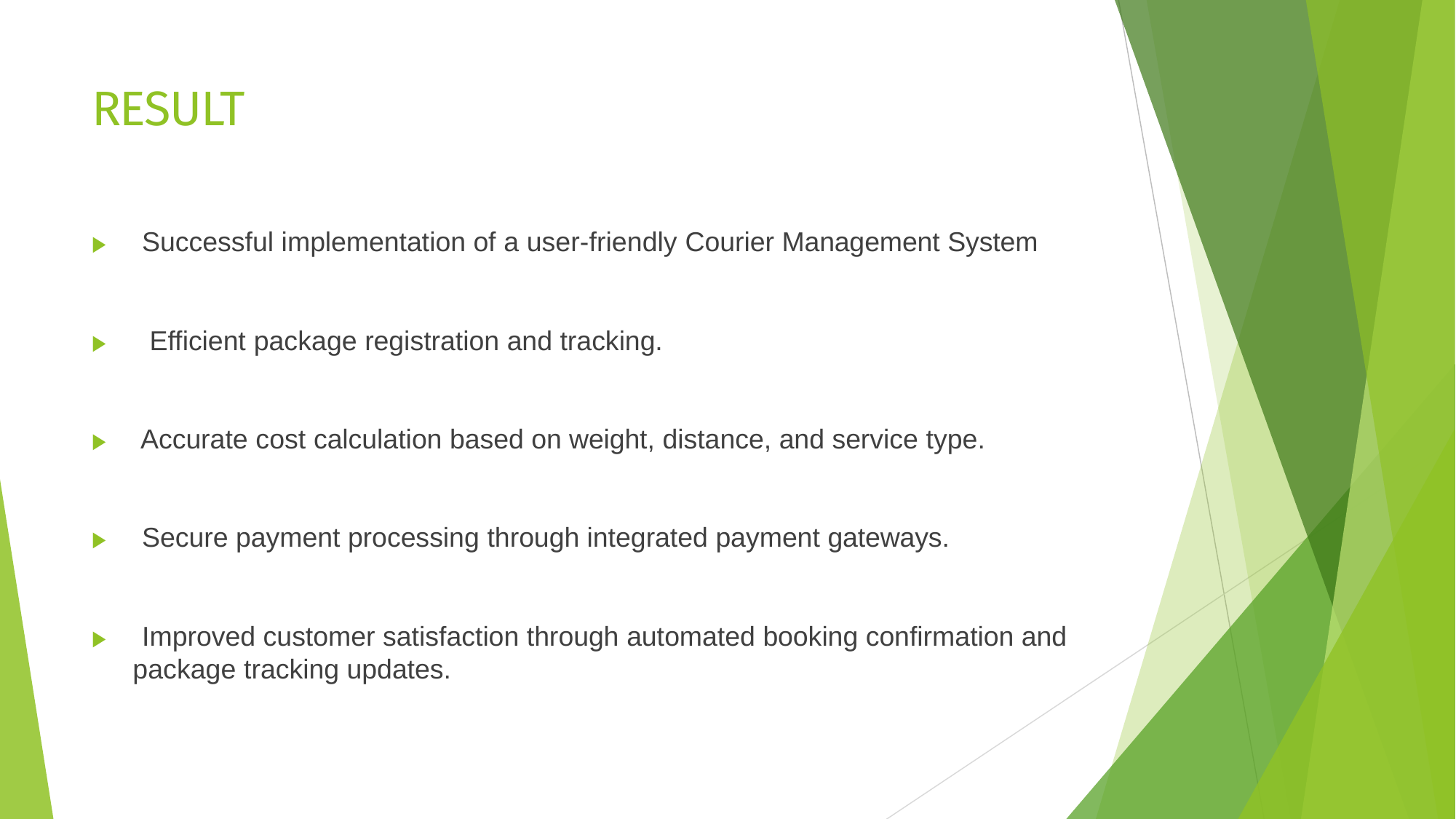

# RESULT
▶	Successful implementation of a user-friendly Courier Management System

▶	Efficient package registration and tracking.

▶	Accurate cost calculation based on weight, distance, and service type.

▶	Secure payment processing through integrated payment gateways.

▶	Improved customer satisfaction through automated booking confirmation and
package tracking updates.